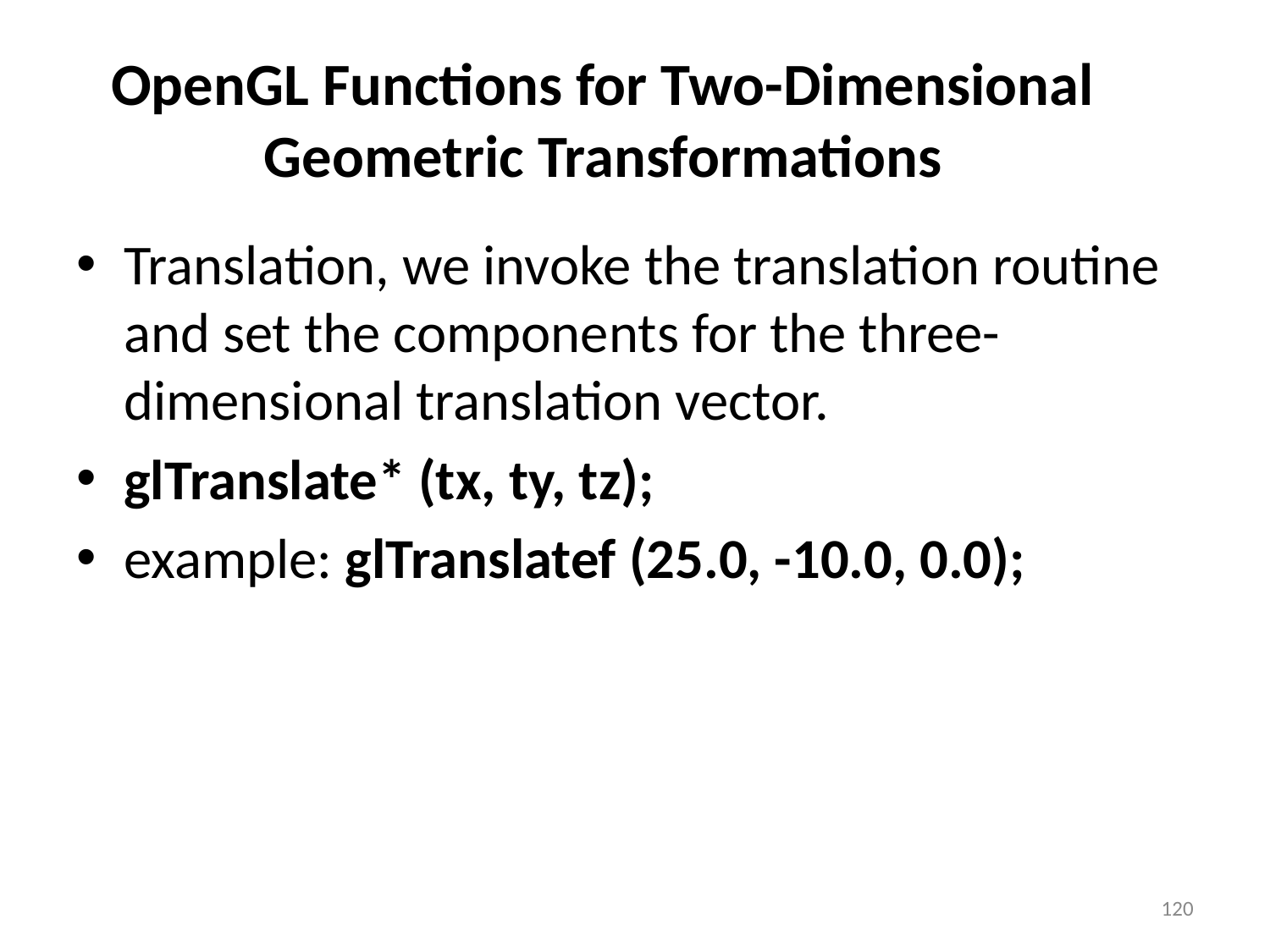

# OpenGL Functions for Two-Dimensional Geometric Transformations
Translation, we invoke the translation routine and set the components for the three-dimensional translation vector.
glTranslate* (tx, ty, tz);
example: glTranslatef (25.0, -10.0, 0.0);

120